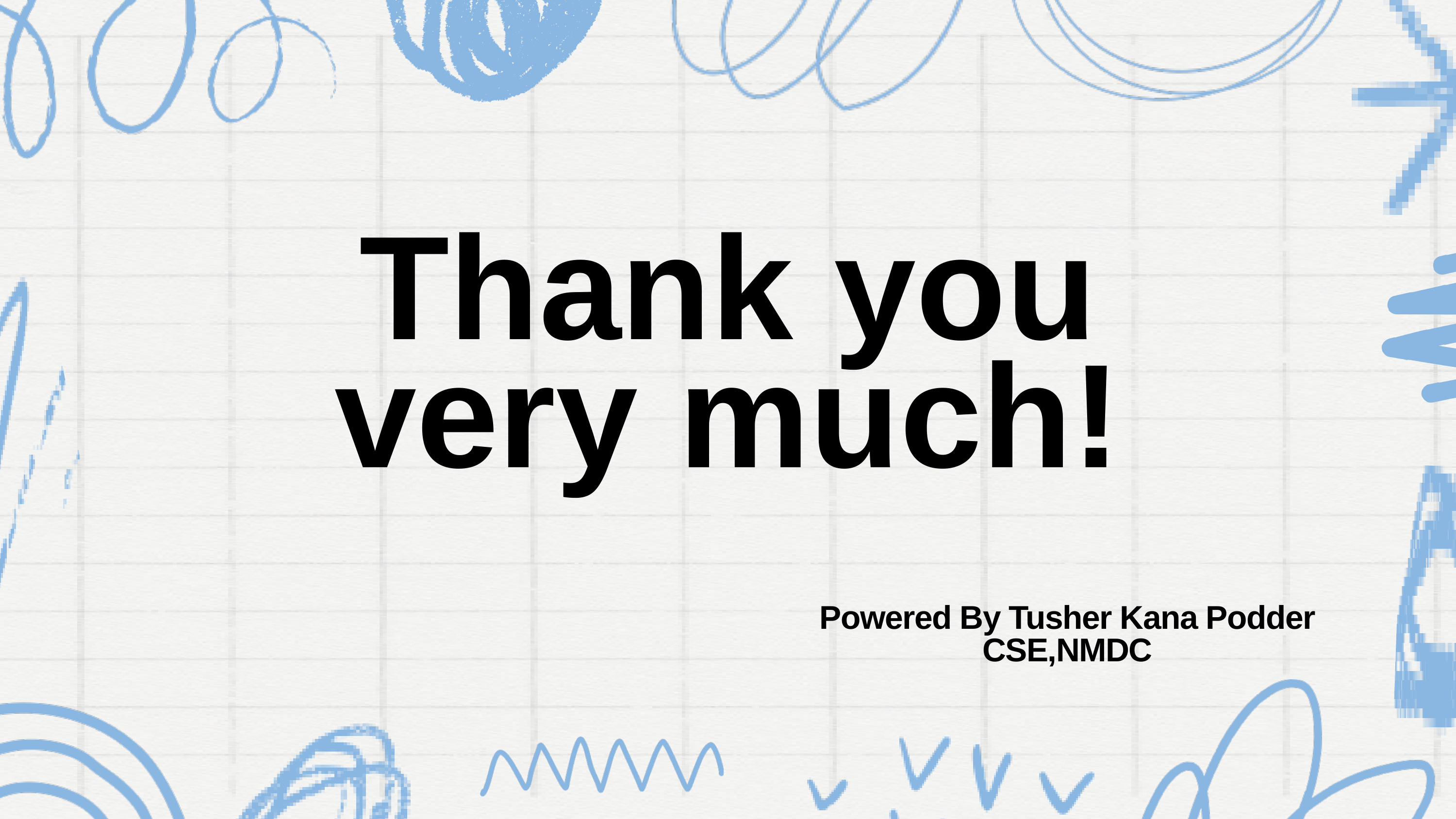

Thank you very much!

Powered By Tusher Kana Podder
CSE,NMDC